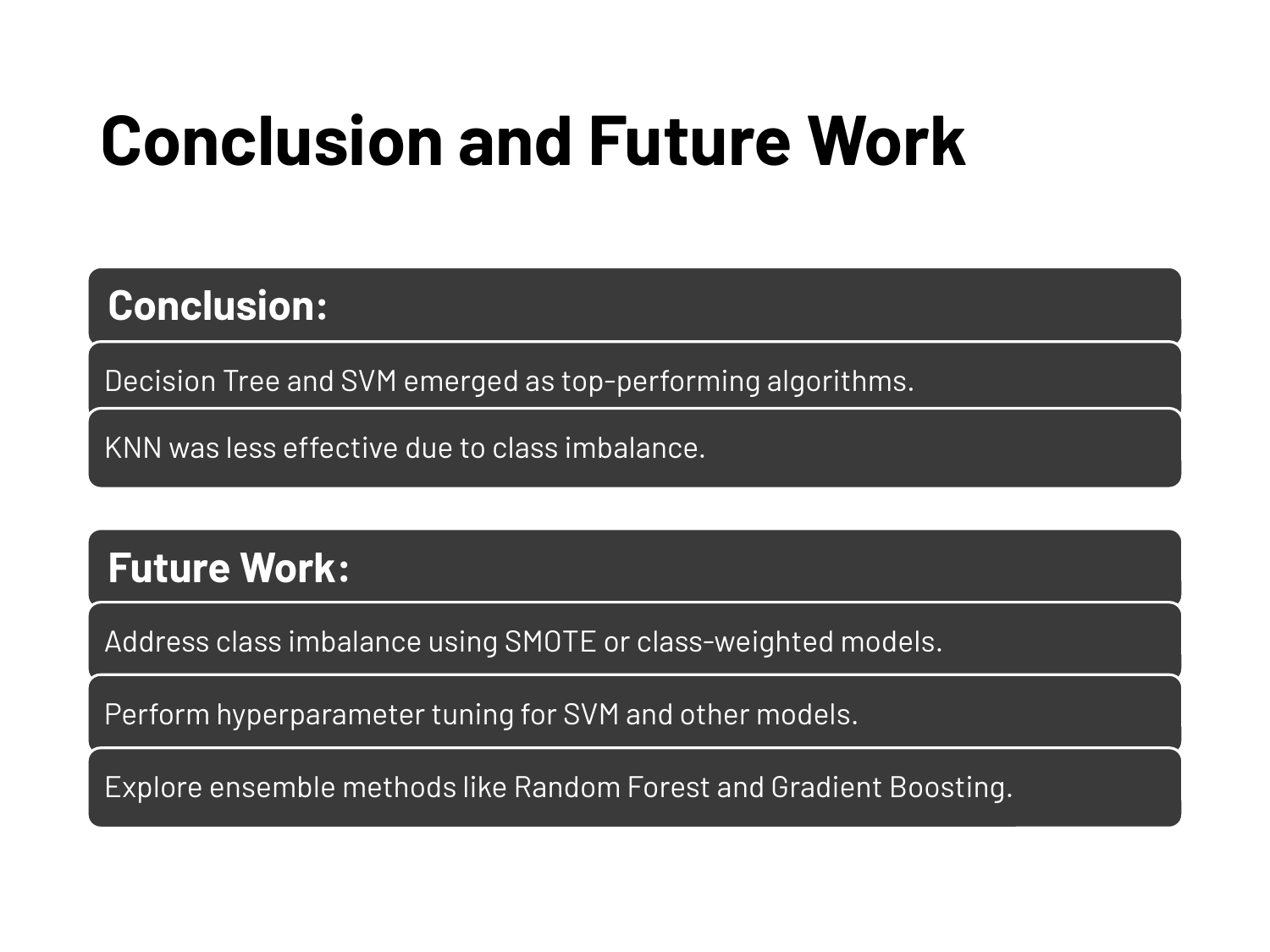

# Conclusion and Future Work
Conclusion:
Decision Tree and SVM emerged as top-performing algorithms.
KNN was less effective due to class imbalance.
Future Work:
Address class imbalance using SMOTE or class-weighted models.
Perform hyperparameter tuning for SVM and other models.
Explore ensemble methods like Random Forest and Gradient Boosting.